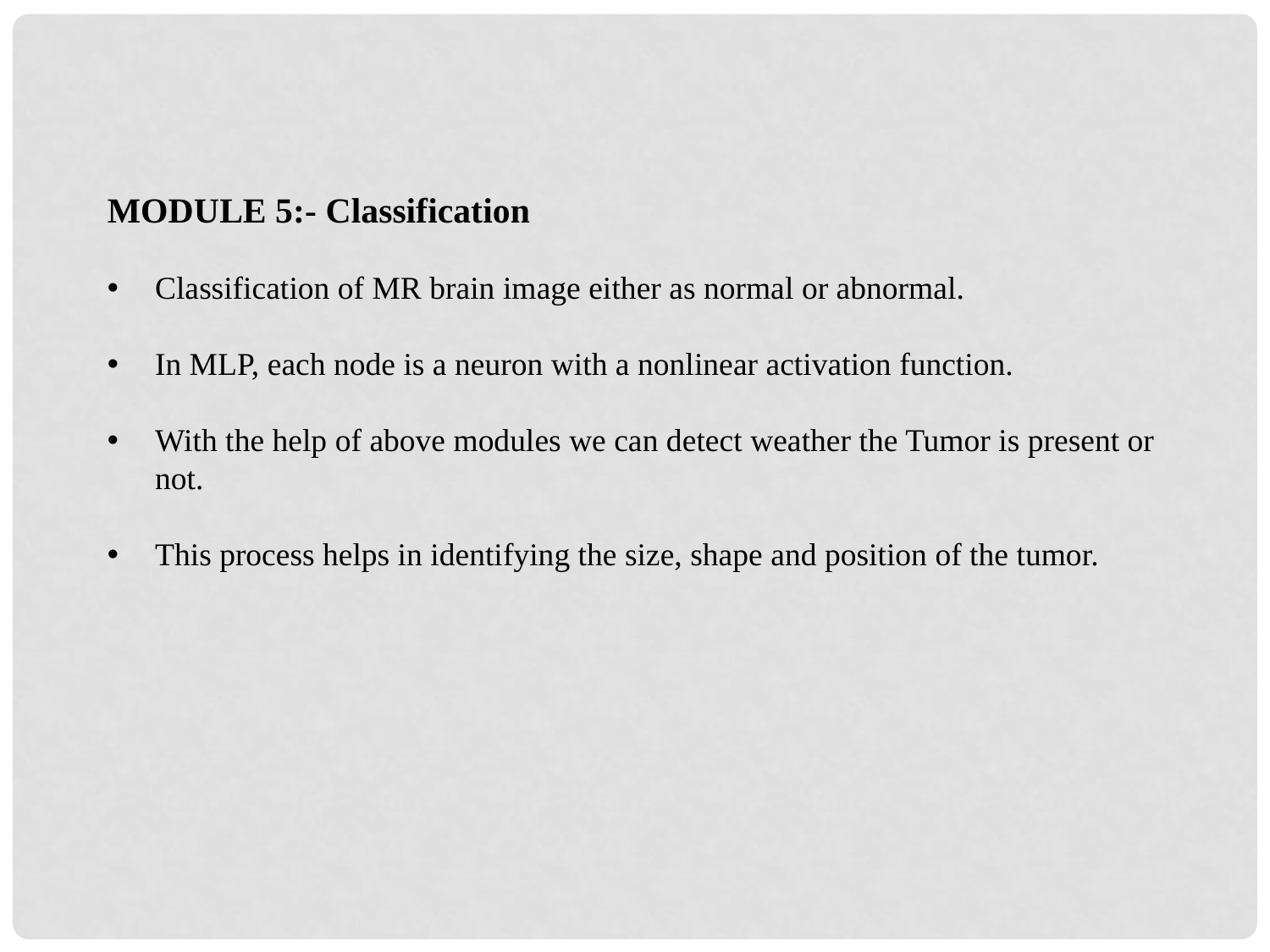

MODULE 5:- Classification
Classification of MR brain image either as normal or abnormal.
In MLP, each node is a neuron with a nonlinear activation function.

With the help of above modules we can detect weather the Tumor is present or not.
This process helps in identifying the size, shape and position of the tumor.